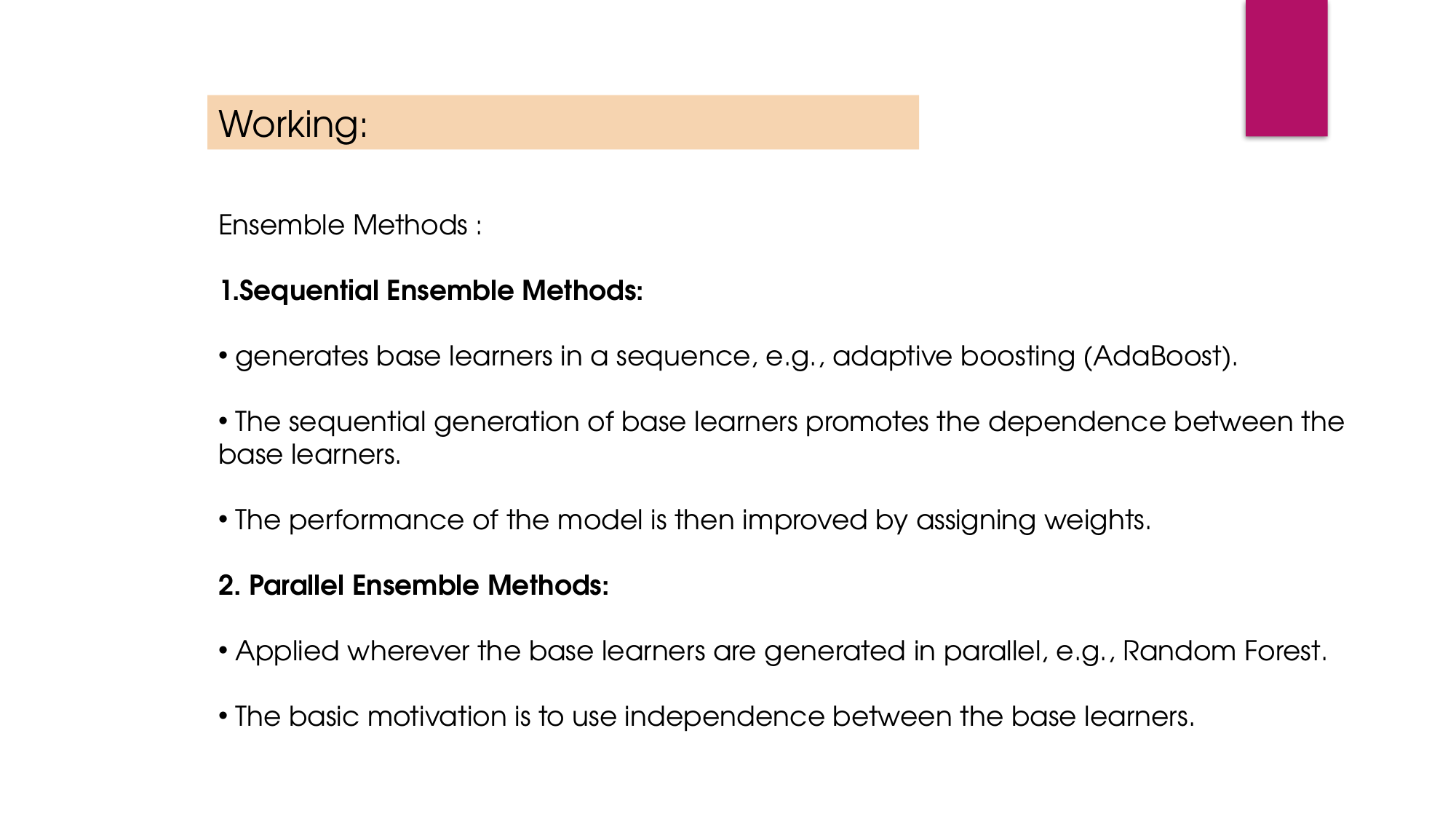

Working:
Ensemble Methods :

Sequential Ensemble Methods:

 generates base learners in a sequence, e.g., adaptive boosting (AdaBoost).

 The sequential generation of base learners promotes the dependence between the base learners.

 The performance of the model is then improved by assigning weights.

2. Parallel Ensemble Methods:

 Applied wherever the base learners are generated in parallel, e.g., Random Forest.

 The basic motivation is to use independence between the base learners.